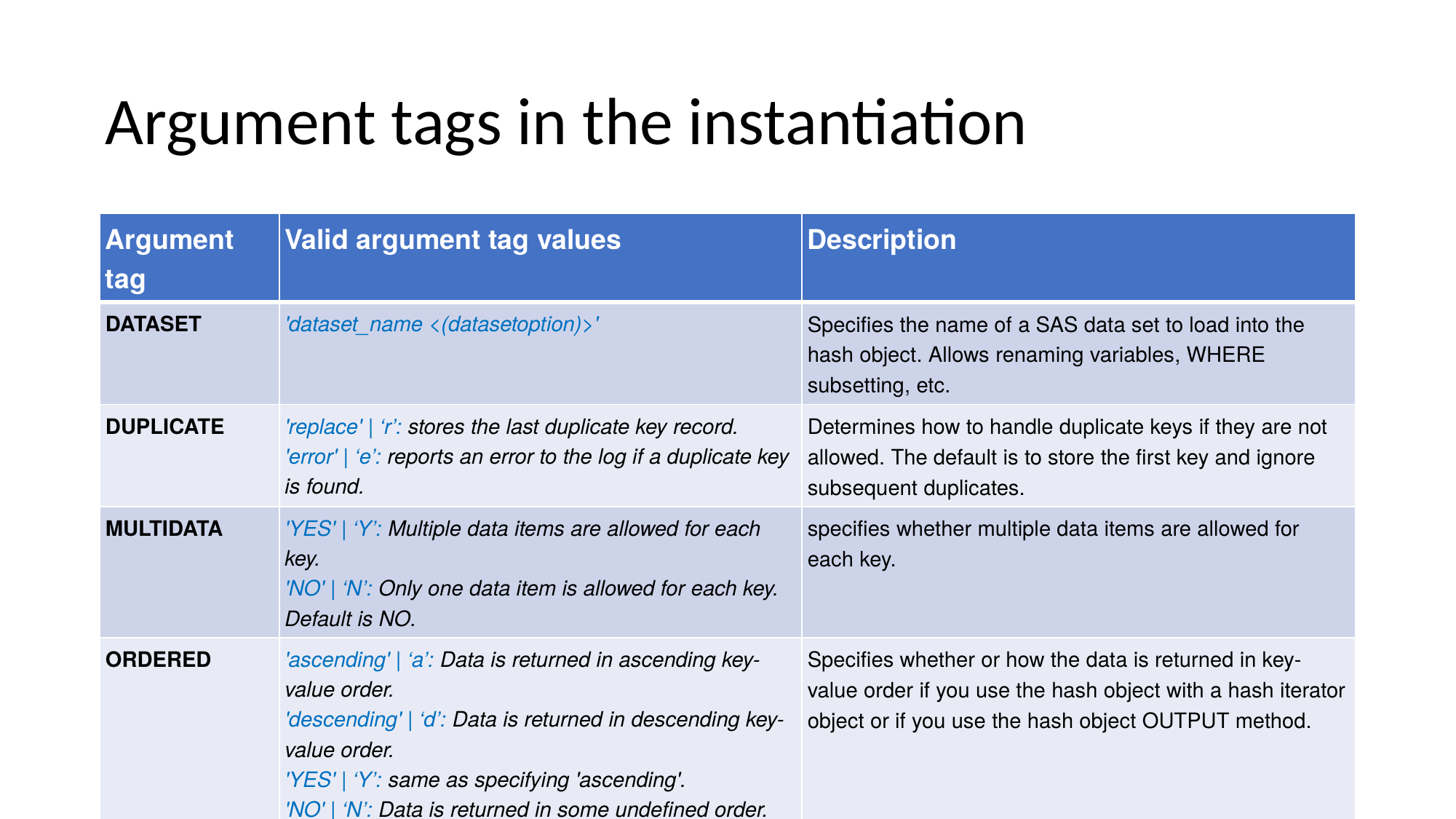

# Argument tags in the instantiation
| Argument tag | Valid argument tag values | Description |
| --- | --- | --- |
| DATASET | 'dataset\_name <(datasetoption)>' | Specifies the name of a SAS data set to load into the hash object. Allows renaming variables, WHERE subsetting, etc. |
| DUPLICATE | 'replace' | ‘r’: stores the last duplicate key record. 'error' | ‘e’: reports an error to the log if a duplicate key is found. | Determines how to handle duplicate keys if they are not allowed. The default is to store the first key and ignore subsequent duplicates. |
| MULTIDATA | 'YES' | ‘Y’: Multiple data items are allowed for each key. 'NO' | ‘N’: Only one data item is allowed for each key. Default is NO. | specifies whether multiple data items are allowed for each key. |
| ORDERED | 'ascending' | ‘a’: Data is returned in ascending key-value order. 'descending' | ‘d’: Data is returned in descending key-value order. 'YES' | ‘Y’: same as specifying 'ascending'. 'NO' | ‘N’: Data is returned in some undefined order. Default is NO. | Specifies whether or how the data is returned in key-value order if you use the hash object with a hash iterator object or if you use the hash object OUTPUT method. |